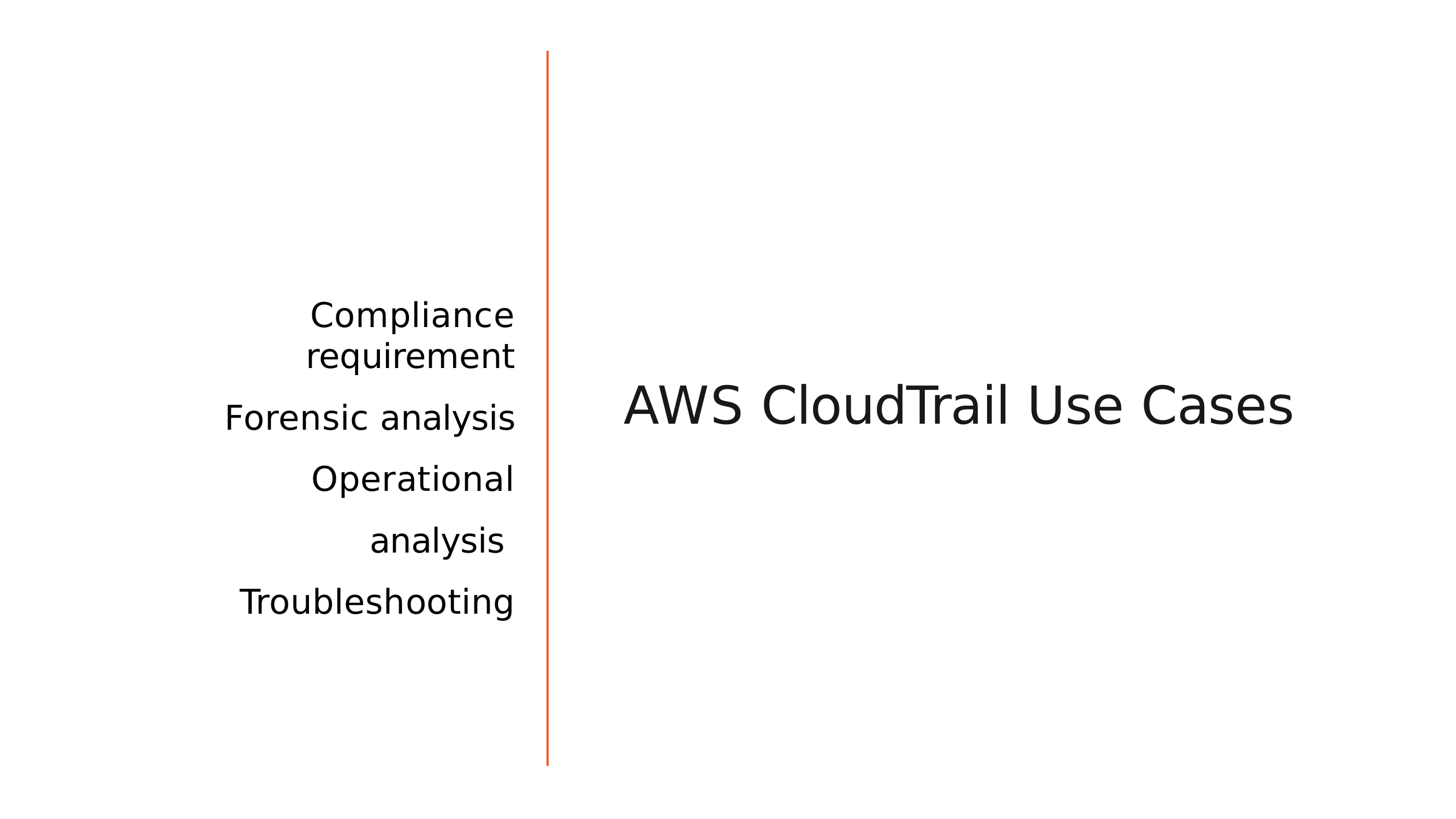

# Compliance requirement
Forensic analysis  Operational analysis  Troubleshooting
AWS CloudTrail Use Cases
7